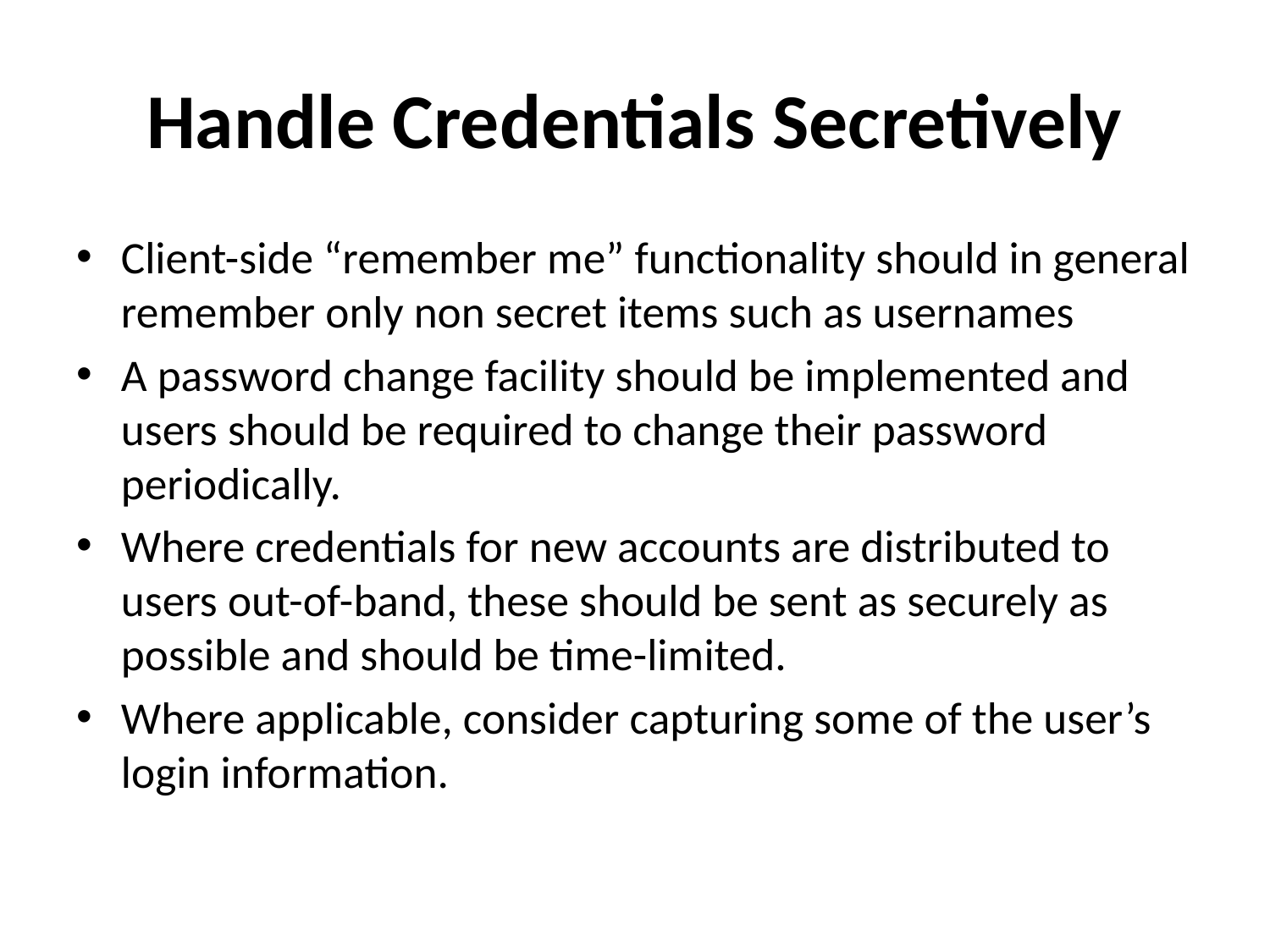

# Handle Credentials Secretively
Client-side “remember me” functionality should in general remember only non secret items such as usernames
A password change facility should be implemented and users should be required to change their password periodically.
Where credentials for new accounts are distributed to users out-of-band, these should be sent as securely as possible and should be time-limited.
Where applicable, consider capturing some of the user’s login information.